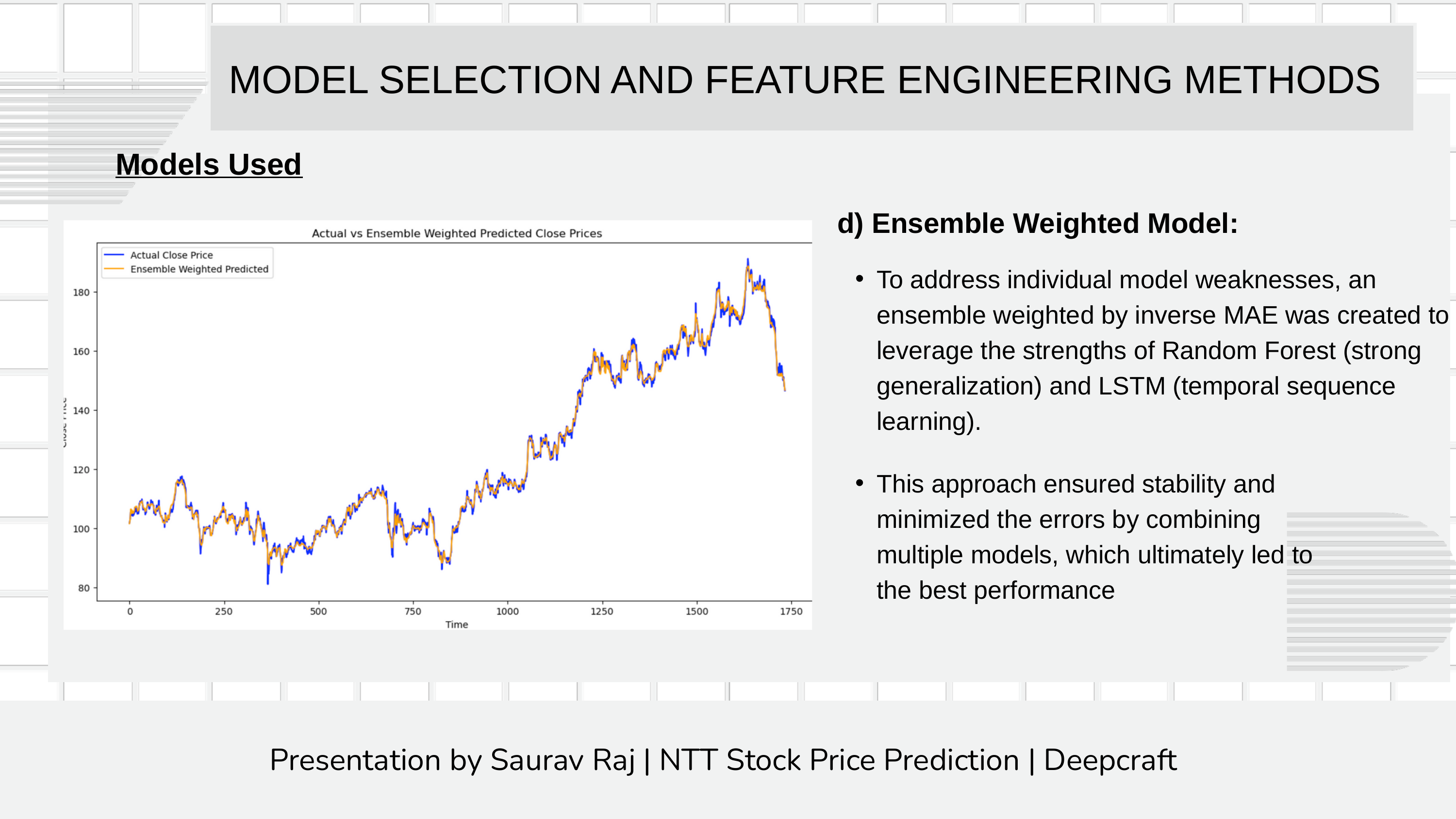

MODEL SELECTION AND FEATURE ENGINEERING METHODS

Models Used
d) Ensemble Weighted Model:

To address individual model weaknesses, an ensemble weighted by inverse MAE was created to leverage the strengths of Random Forest (strong generalization) and LSTM (temporal sequence learning).

This approach ensured stability and minimized the errors by combining multiple models, which ultimately led to the best performance

Presentation by Saurav Raj | NTT Stock Price Prediction | Deepcraft